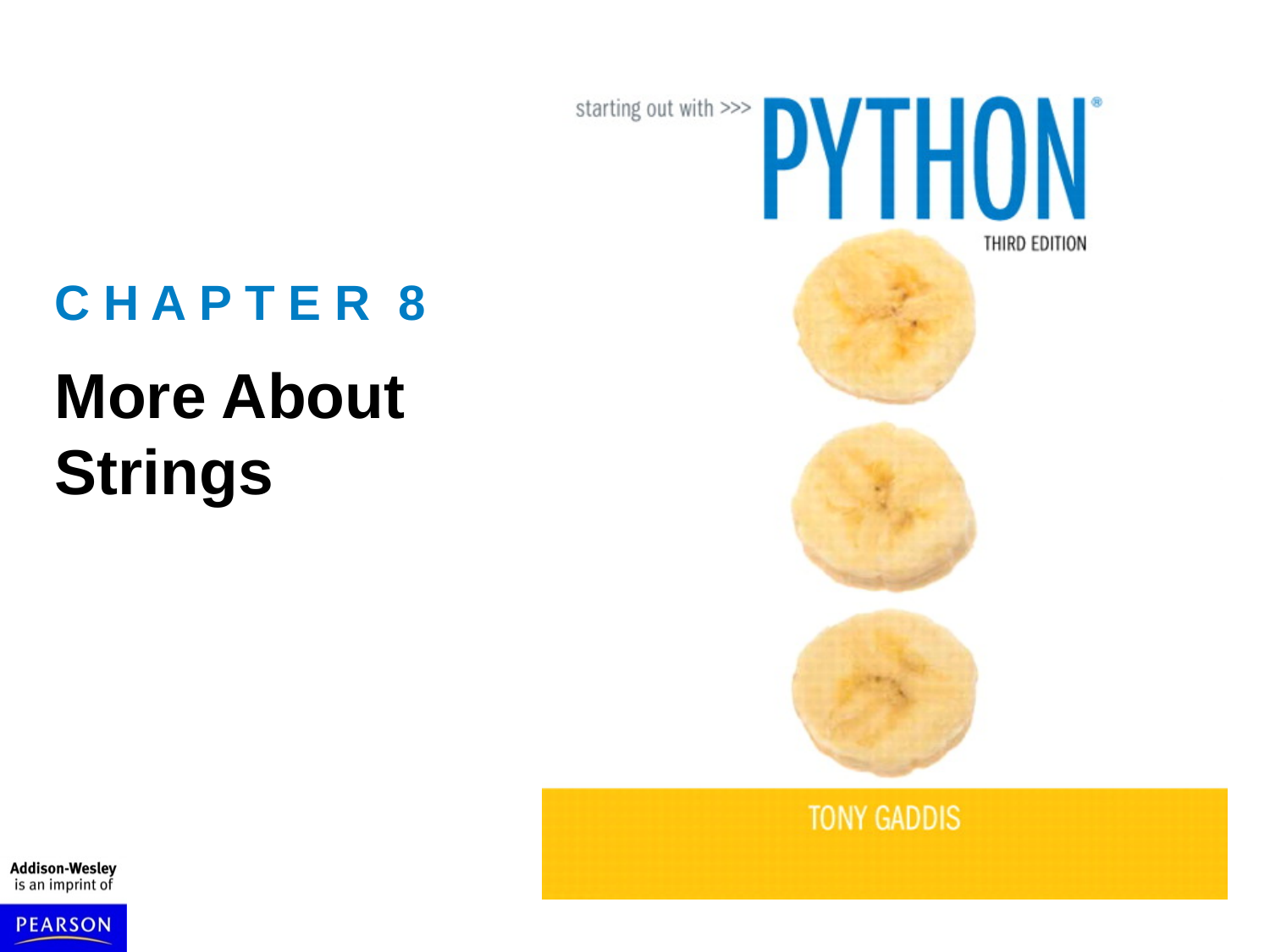

C H A P T E R  8
More About Strings